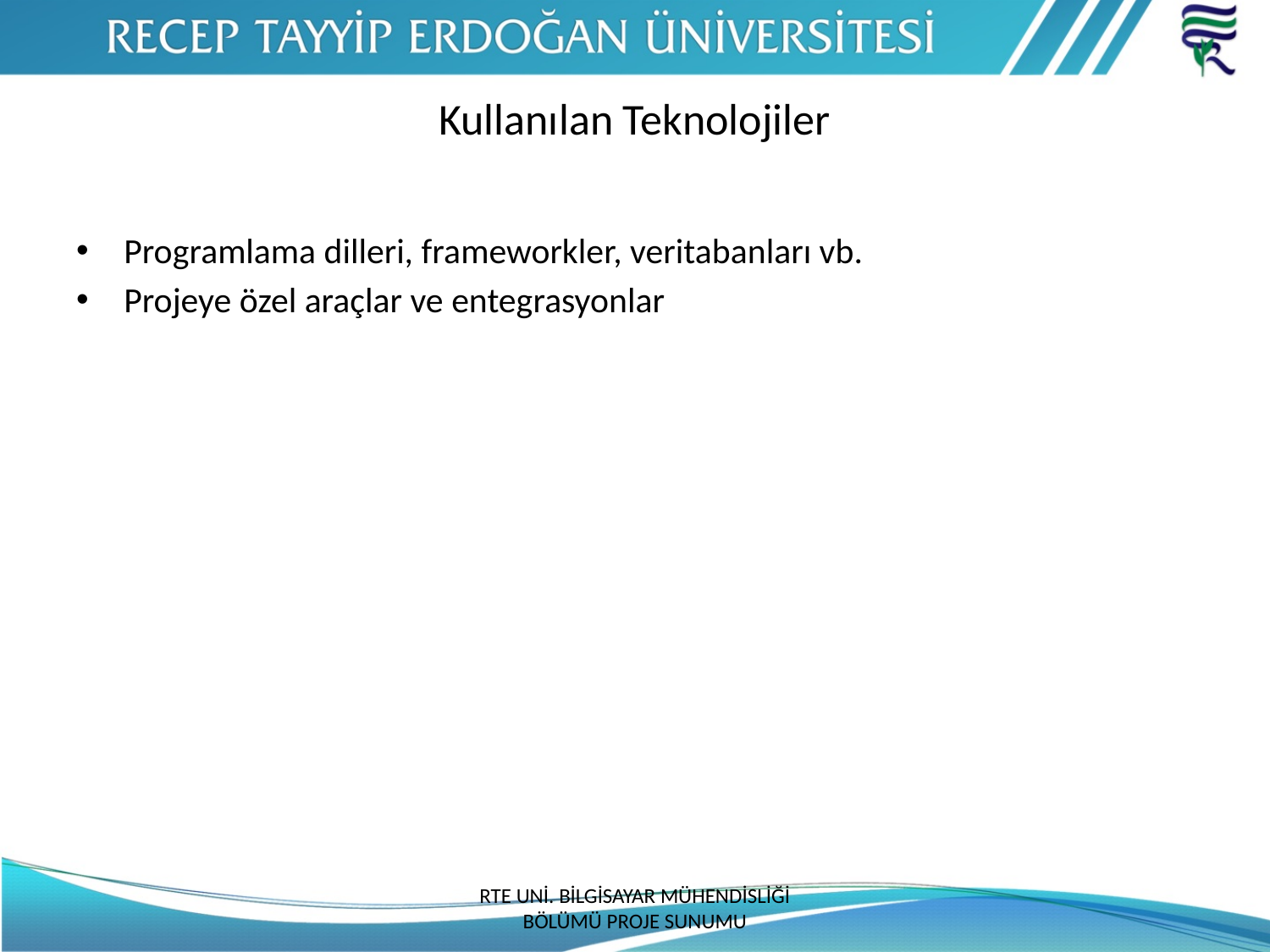

# Kullanılan Teknolojiler
Programlama dilleri, frameworkler, veritabanları vb.
Projeye özel araçlar ve entegrasyonlar

RTE UNİ. BİLGİSAYAR MÜHENDİSLİĞİ BÖLÜMÜ PROJE SUNUMU